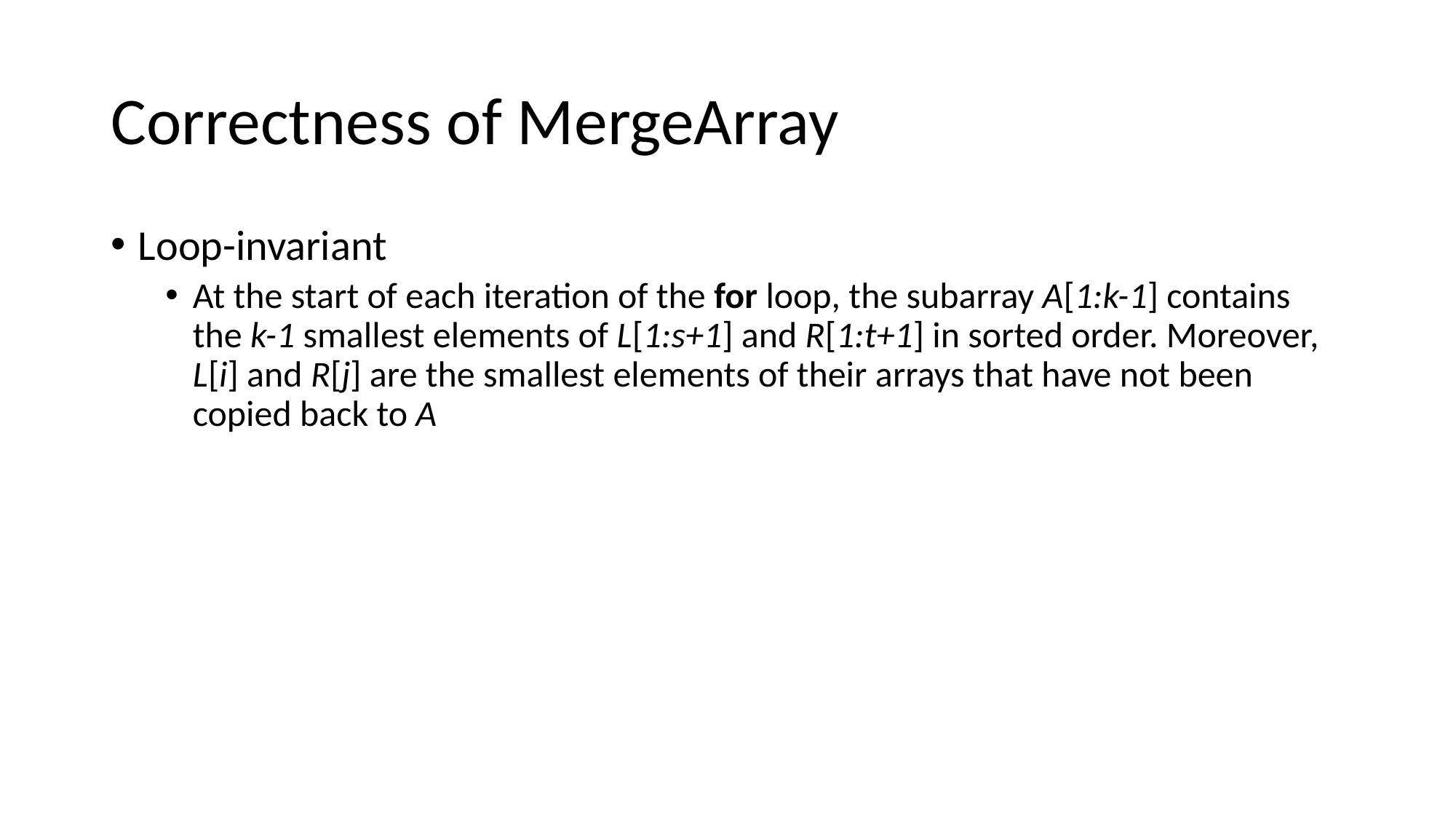

# Correctness of MergeArray
Loop-invariant
At the start of each iteration of the for loop, the subarray A[1:k-1] contains the k-1 smallest elements of L[1:s+1] and R[1:t+1] in sorted order. Moreover, L[i] and R[j] are the smallest elements of their arrays that have not been copied back to A